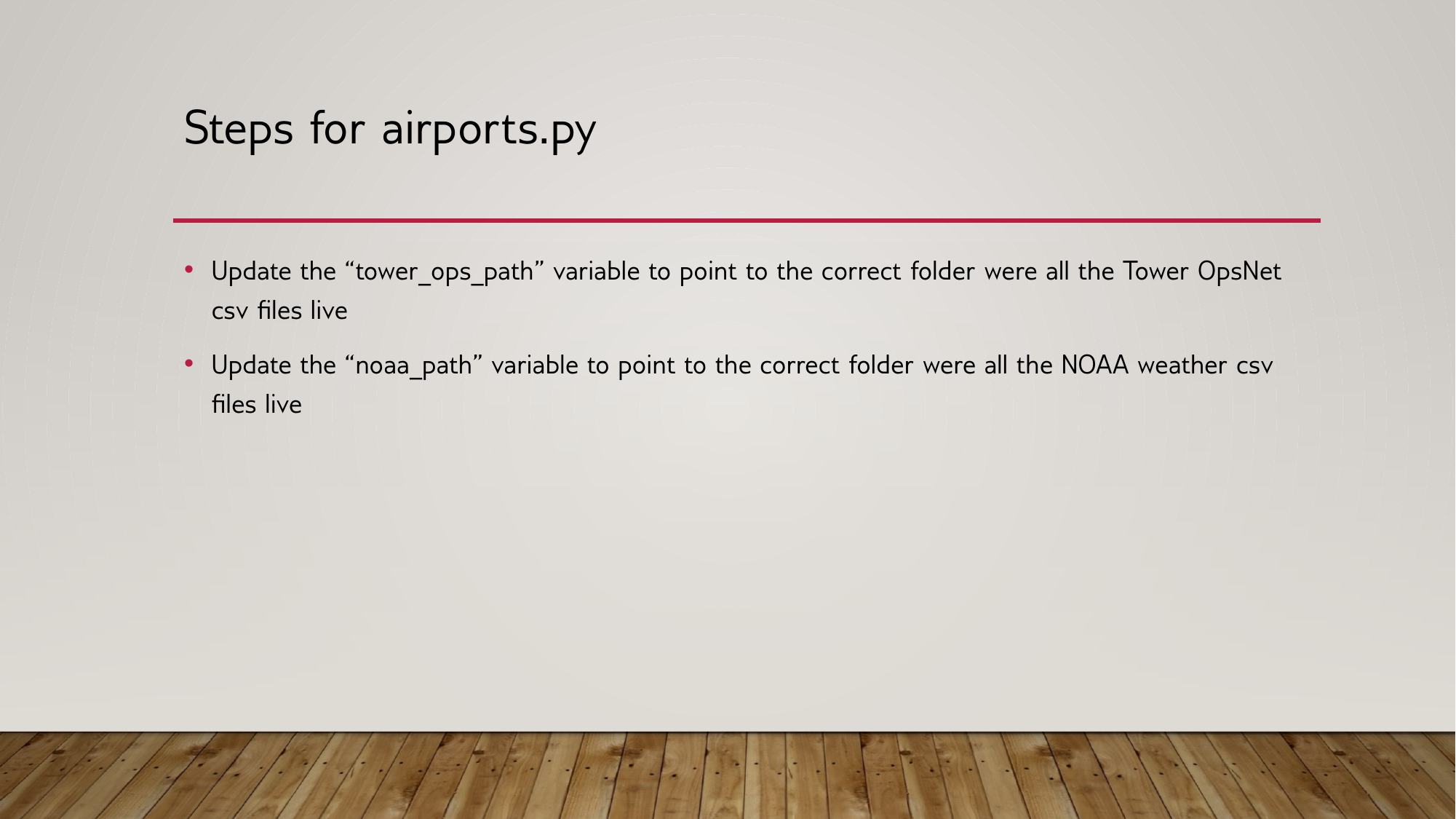

# Steps for airports.py
Update the “﻿tower_ops_path” variable to point to the correct ﻿folder were all the Tower OpsNet csv files live
Update the “﻿﻿noaa_path” variable to point to the correct ﻿folder were all the NOAA weather csv files live